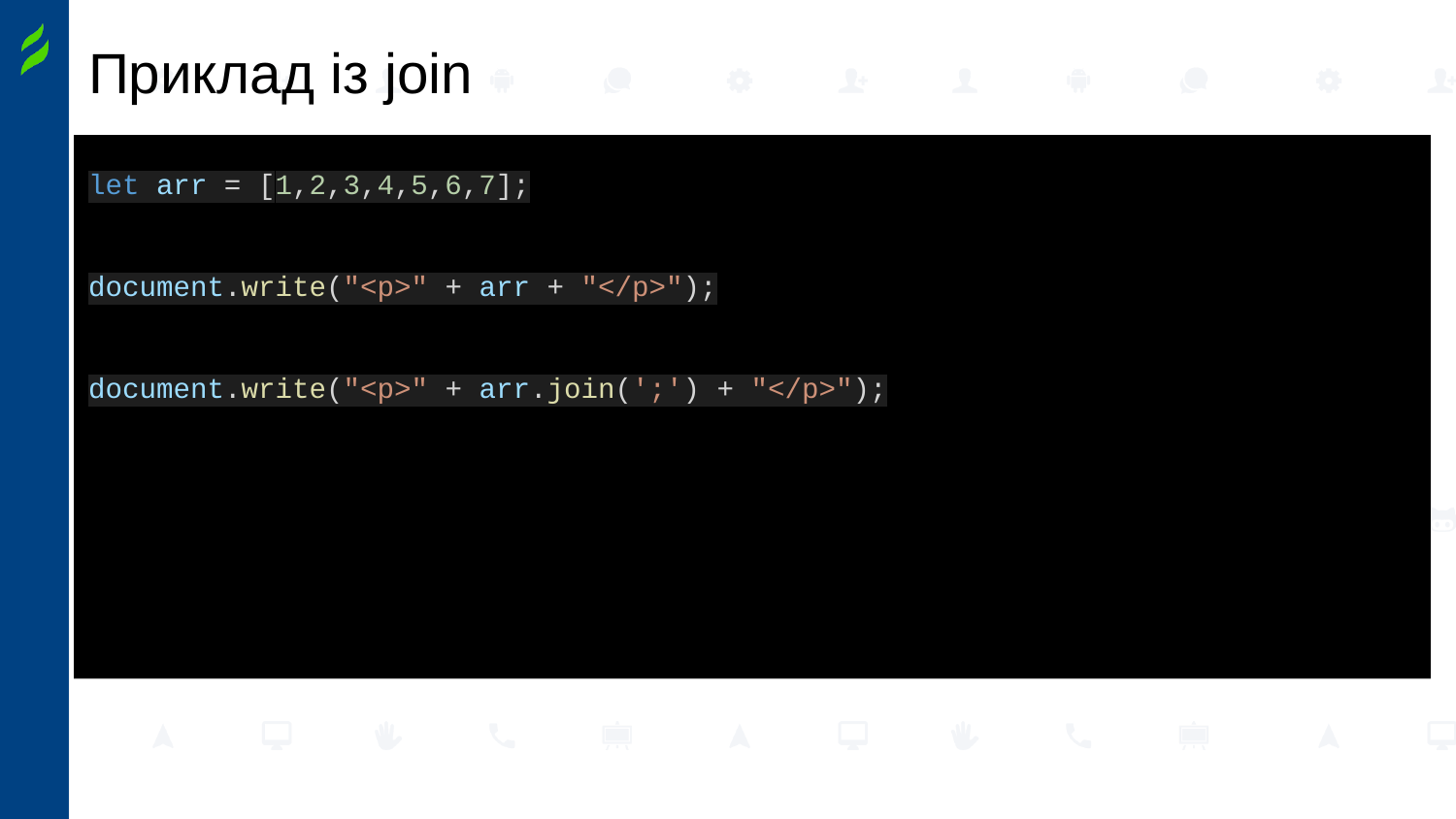

# Приклад із join
let arr = [1,2,3,4,5,6,7];

document.write("<p>" + arr + "</p>");

document.write("<p>" + arr.join(';') + "</p>");